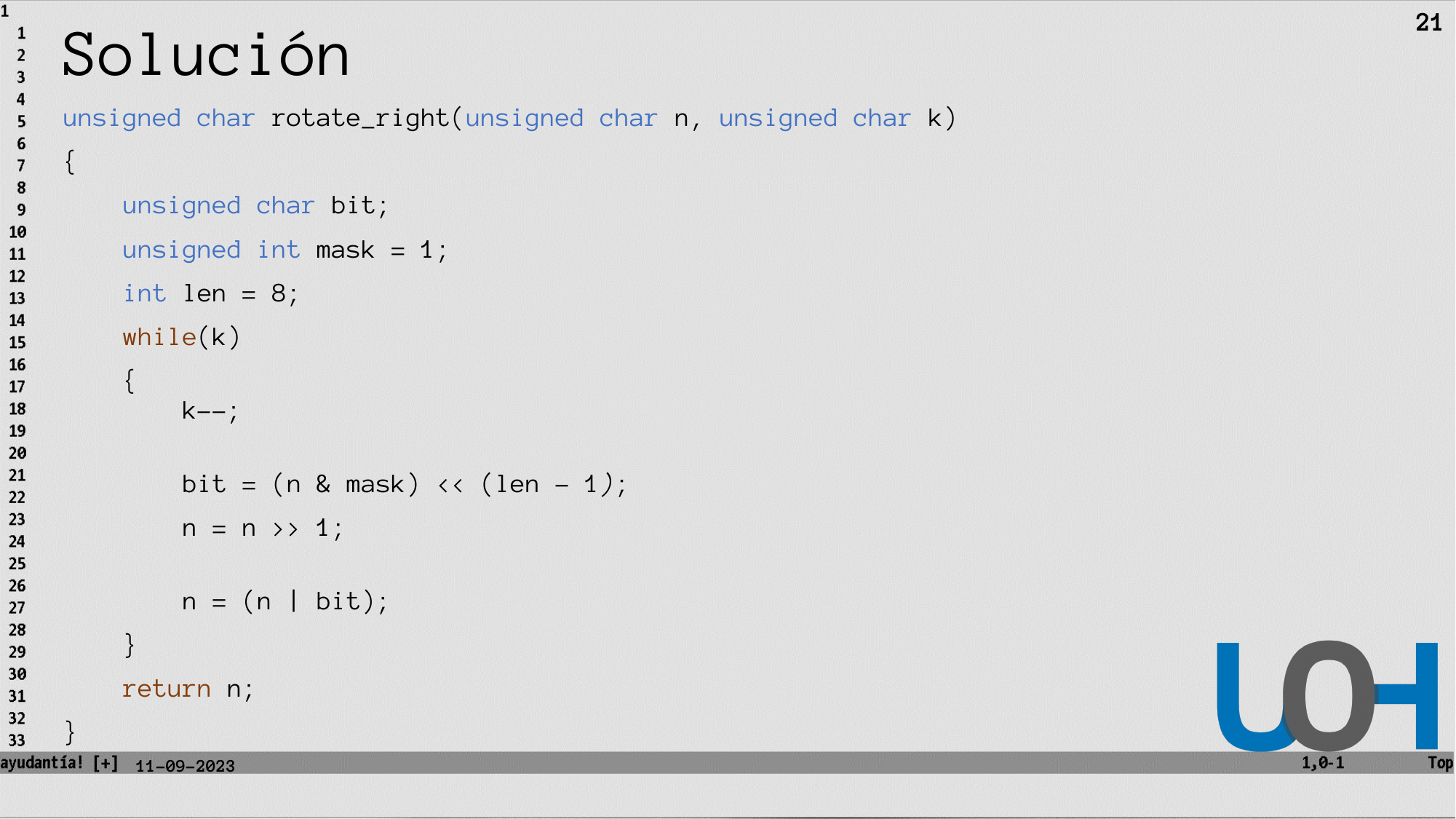

# Solución
21
unsigned char rotate_right(unsigned char n, unsigned char k)
{
    unsigned char bit;
    unsigned int mask = 1;
    int len = 8;
    while(k)
    {
        k--;
        bit = (n & mask) << (len - 1);
        n = n >> 1;
        n = (n | bit);
    }
    return n;
}

11-09-2023